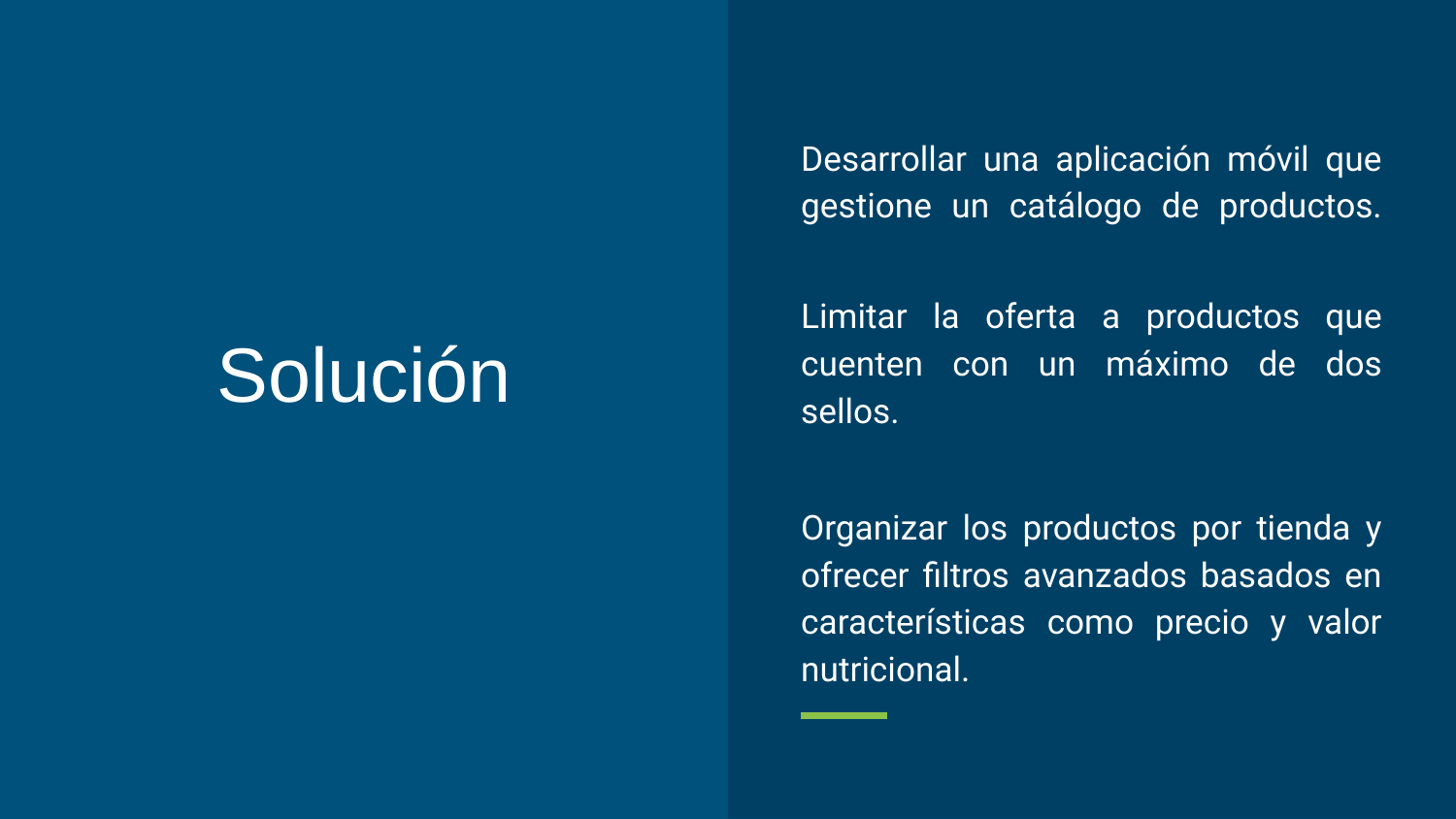

Desarrollar una aplicación móvil que gestione un catálogo de productos.
Limitar la oferta a productos que cuenten con un máximo de dos sellos.
Organizar los productos por tienda y ofrecer filtros avanzados basados en características como precio y valor nutricional.
# Solución